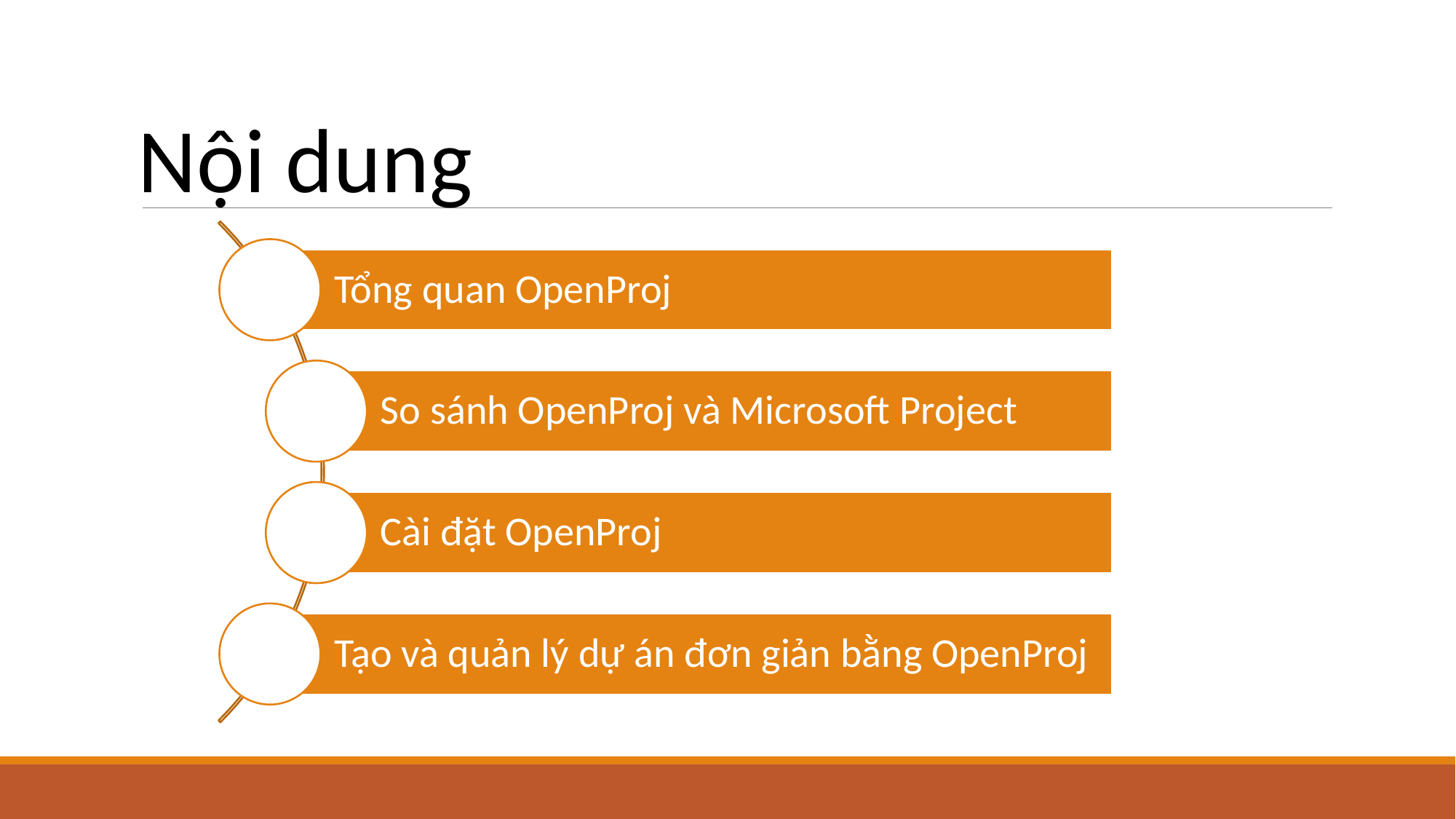

Nội dung
Tổng quan OpenProj
So sánh OpenProj và Microsoft Project
Cài đặt OpenProj
Tạo và quản lý dự án đơn giản bằng OpenProj